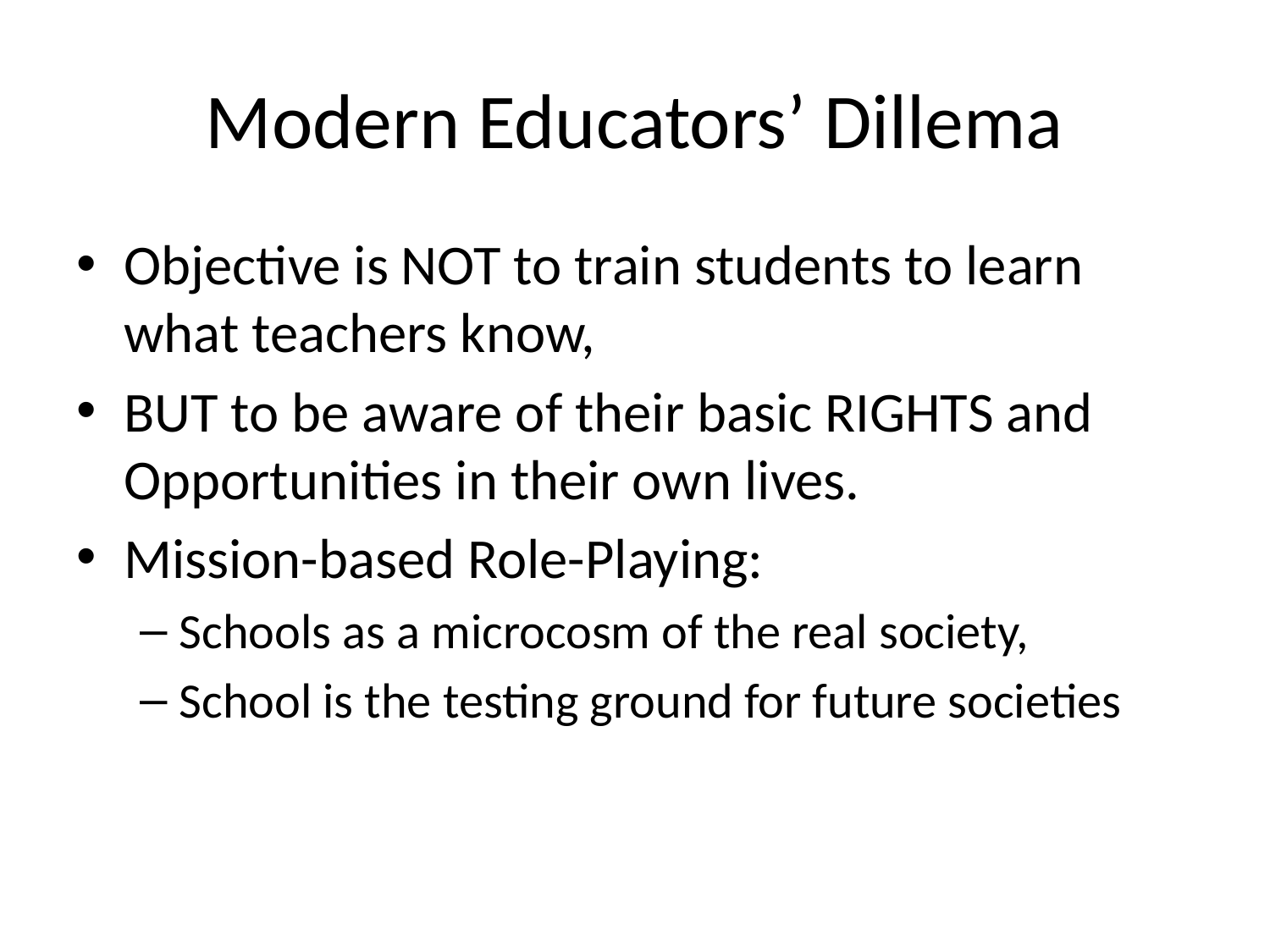

# Modern Educators’ Dillema
Objective is NOT to train students to learn what teachers know,
BUT to be aware of their basic RIGHTS and Opportunities in their own lives.
Mission-based Role-Playing:
Schools as a microcosm of the real society,
School is the testing ground for future societies